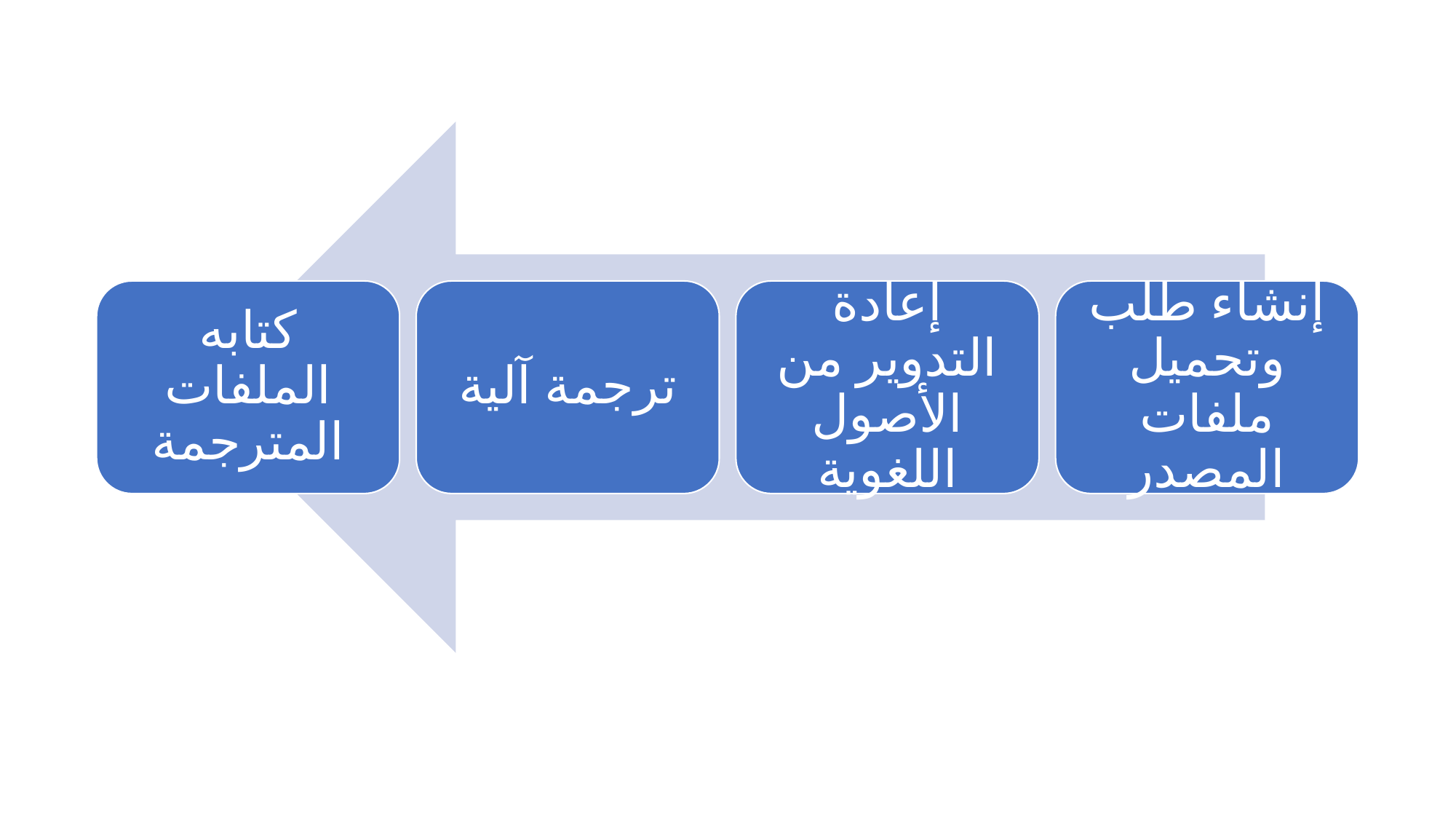

إنشاء طلب وتحميل ملفات المصدر
إعادة التدوير من الأصول اللغوية
ترجمة آلية
كتابه الملفات المترجمة